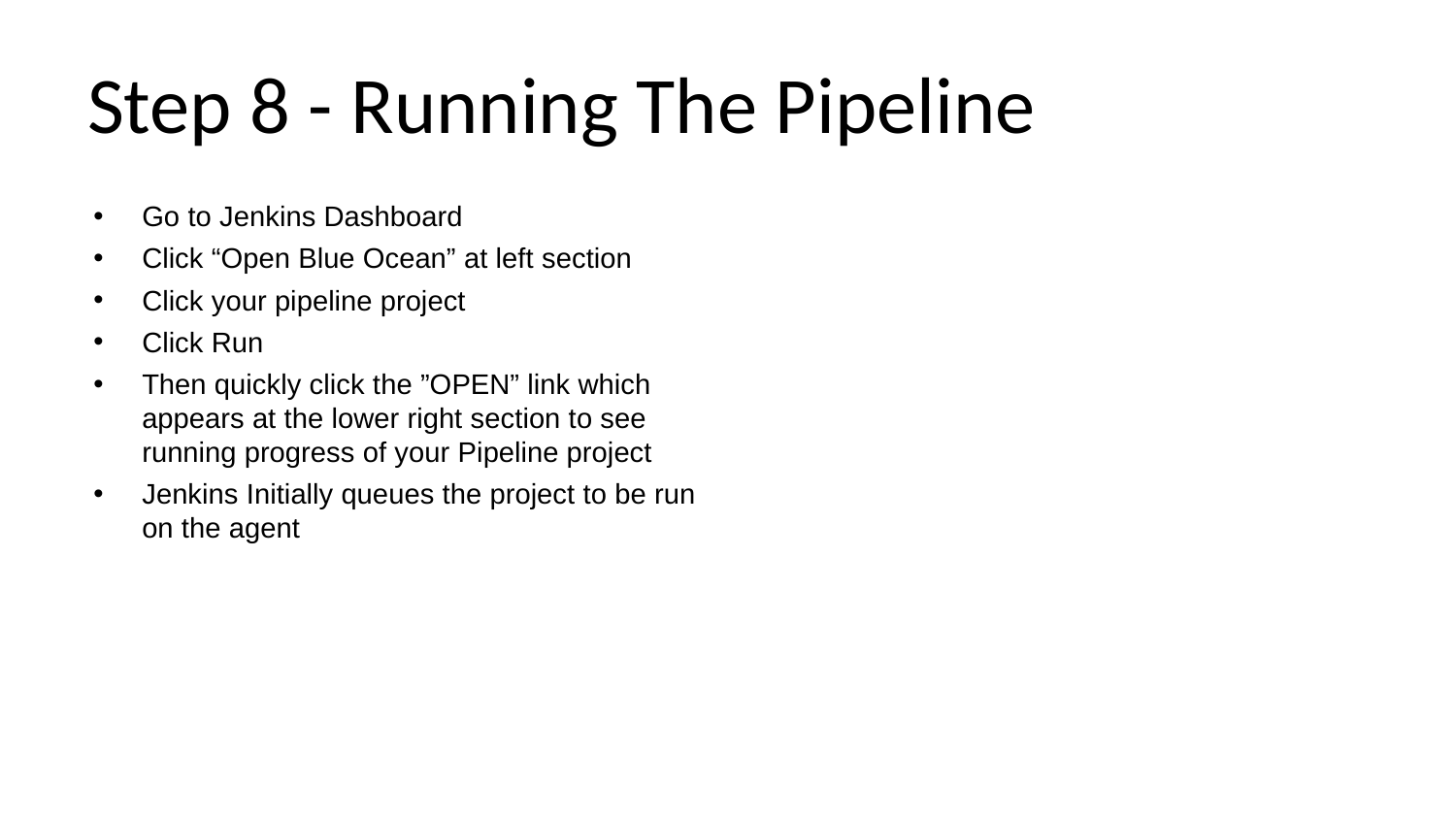

# Step 8 - Running The Pipeline
Go to Jenkins Dashboard
Click “Open Blue Ocean” at left section
Click your pipeline project
Click Run
Then quickly click the ”OPEN” link which appears at the lower right section to see running progress of your Pipeline project
Jenkins Initially queues the project to be run on the agent